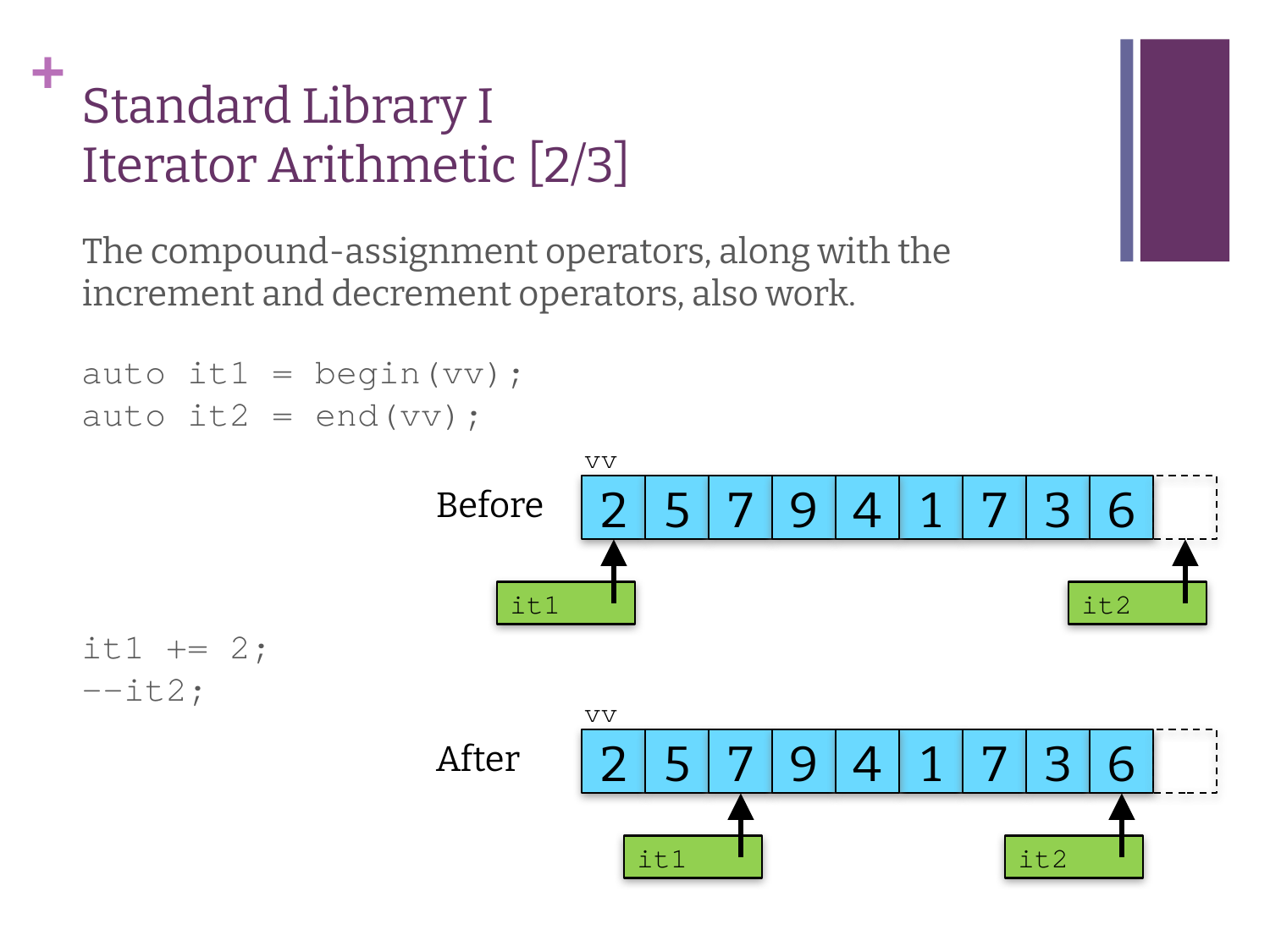

# Standard Library I Iterator Arithmetic [2/3]
The compound-assignment operators, along with the increment and decrement operators, also work.
auto it1 = begin(vv);
auto it2 = end(vv);

it1 += 2;
--it2;
vv
Before
2
5
7
9
4
1
7
3
6

it1
it2
vv
After
2
5
7
9
4
1
7
3
6

it1
it2